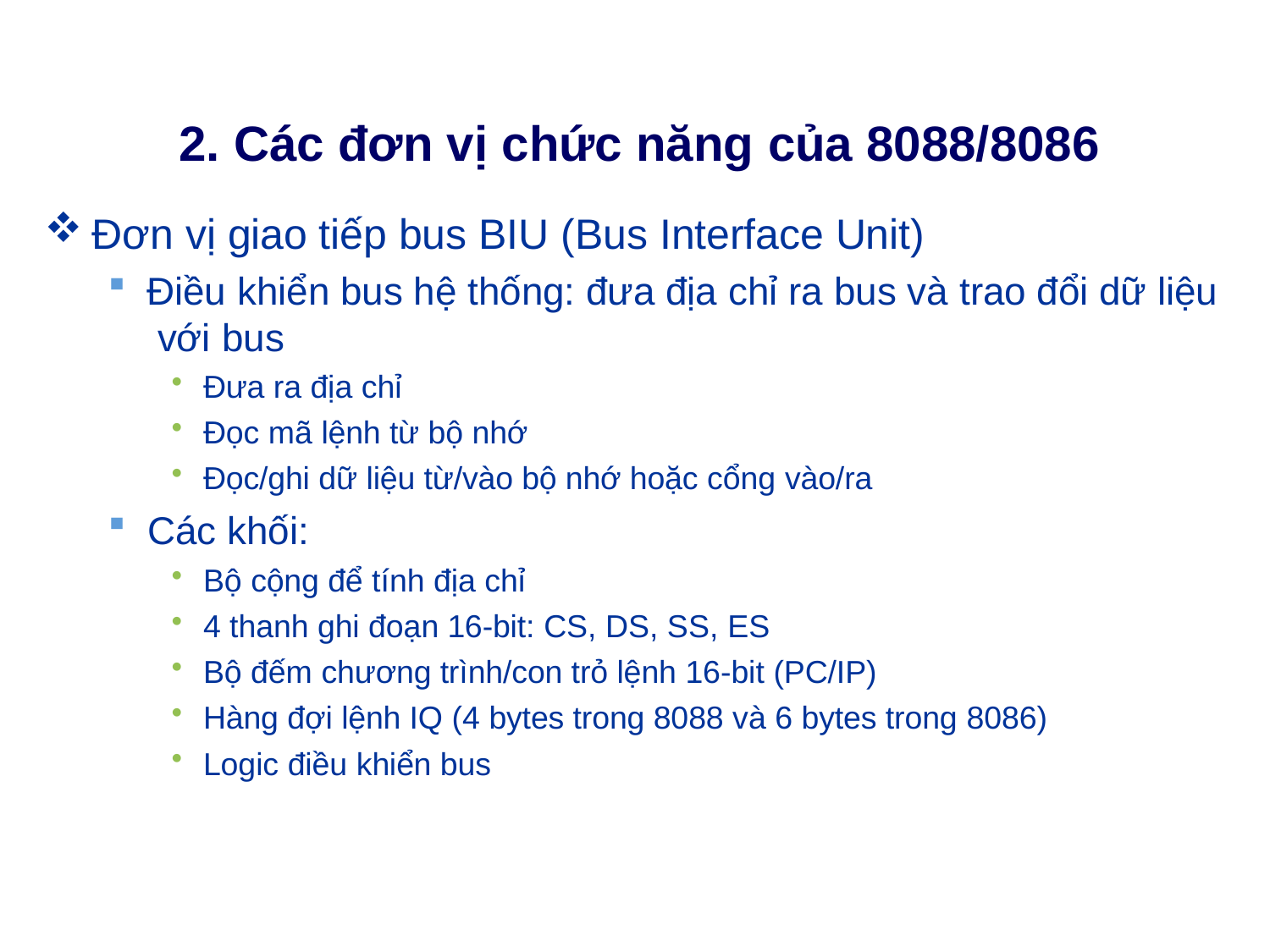

# 2. Các đơn vị chức năng của 8088/8086
Đơn vị giao tiếp bus BIU (Bus Interface Unit)
Điều khiển bus hệ thống: đưa địa chỉ ra bus và trao đổi dữ liệu  với bus
Đưa ra địa chỉ
Đọc mã lệnh từ bộ nhớ
Đọc/ghi dữ liệu từ/vào bộ nhớ hoặc cổng vào/ra
Các khối:
Bộ cộng để tính địa chỉ
4 thanh ghi đoạn 16-bit: CS, DS, SS, ES
Bộ đếm chương trình/con trỏ lệnh 16-bit (PC/IP)
Hàng đợi lệnh IQ (4 bytes trong 8088 và 6 bytes trong 8086)
Logic điều khiển bus